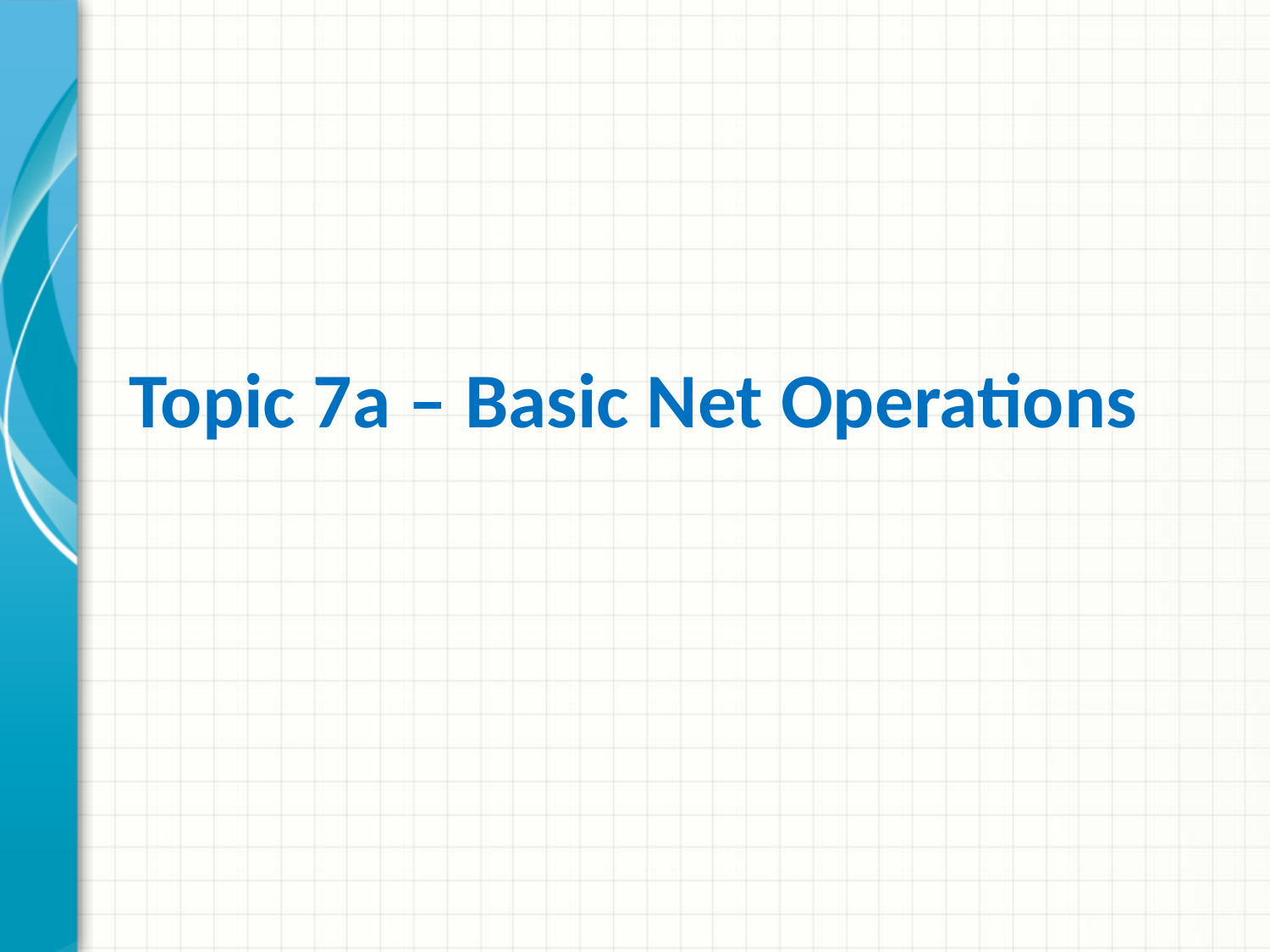

# Topic 7a – Basic Net Operations